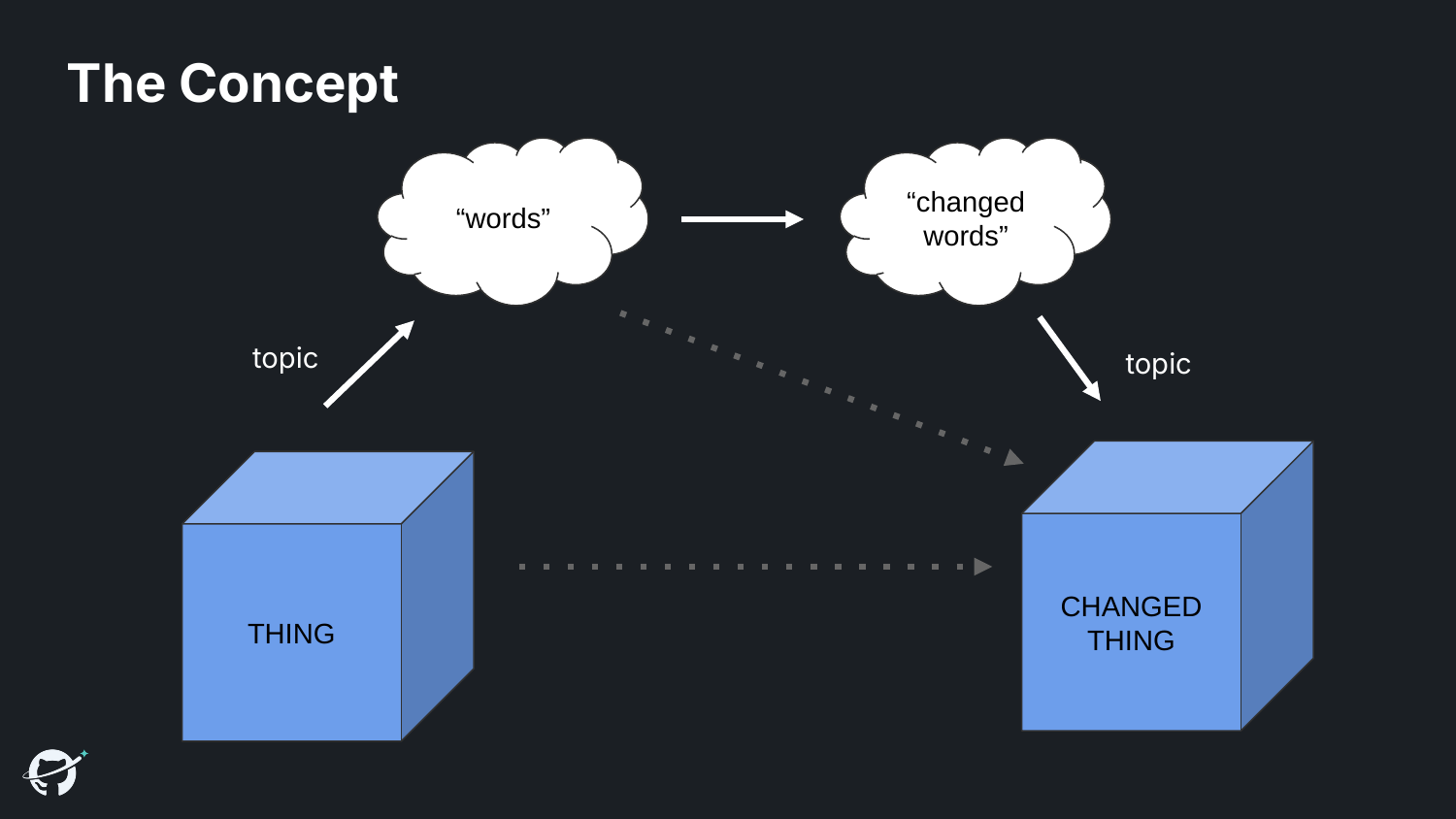

# The Concept

“words”
“changed words”
topic
topic
CHANGED THING
THING